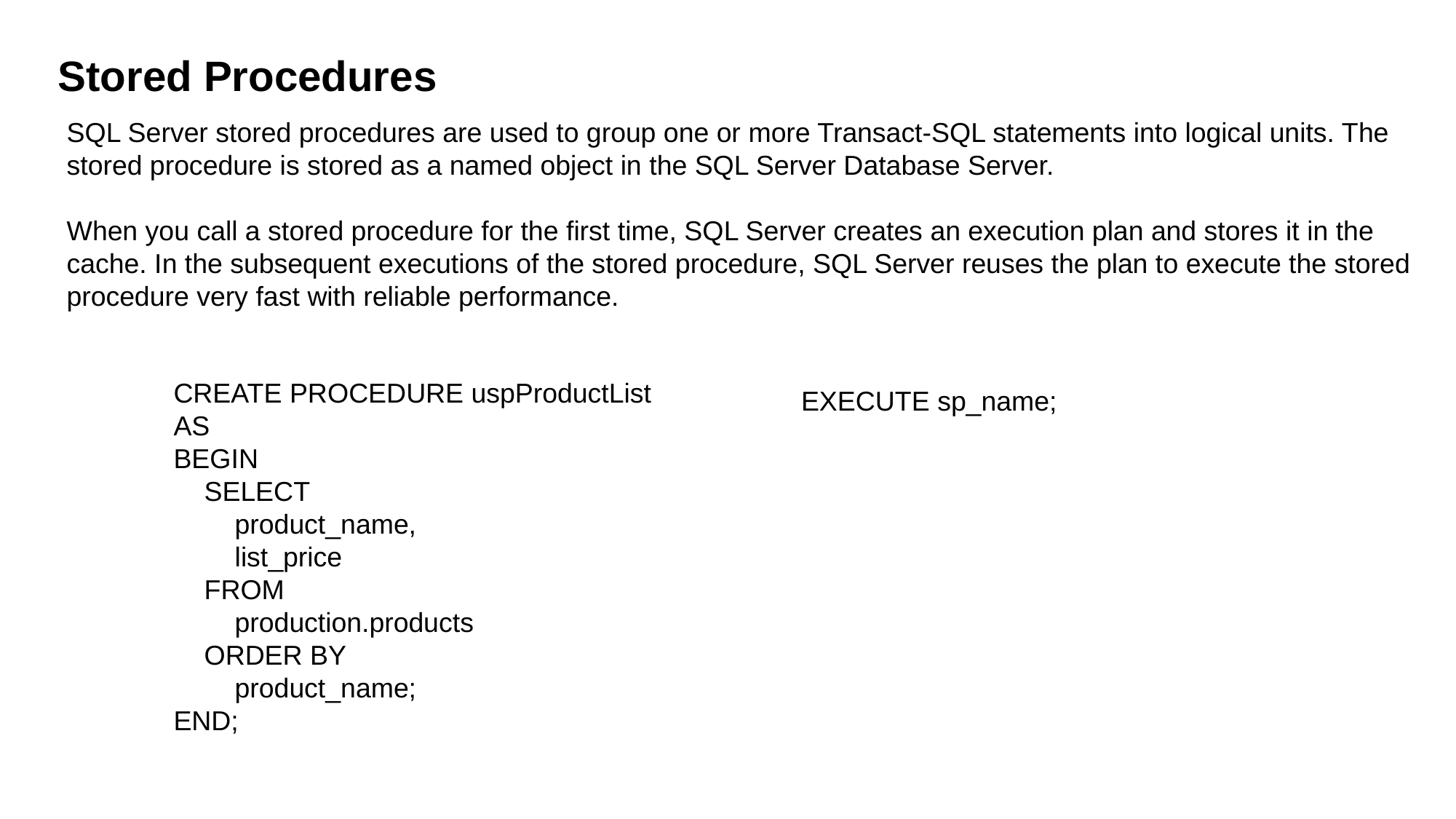

Stored Procedures
SQL Server stored procedures are used to group one or more Transact-SQL statements into logical units. The stored procedure is stored as a named object in the SQL Server Database Server.

When you call a stored procedure for the first time, SQL Server creates an execution plan and stores it in the cache. In the subsequent executions of the stored procedure, SQL Server reuses the plan to execute the stored procedure very fast with reliable performance.
CREATE PROCEDURE uspProductList
AS
BEGIN
    SELECT
        product_name,
        list_price
    FROM
        production.products
    ORDER BY
        product_name;
END;
EXECUTE sp_name;